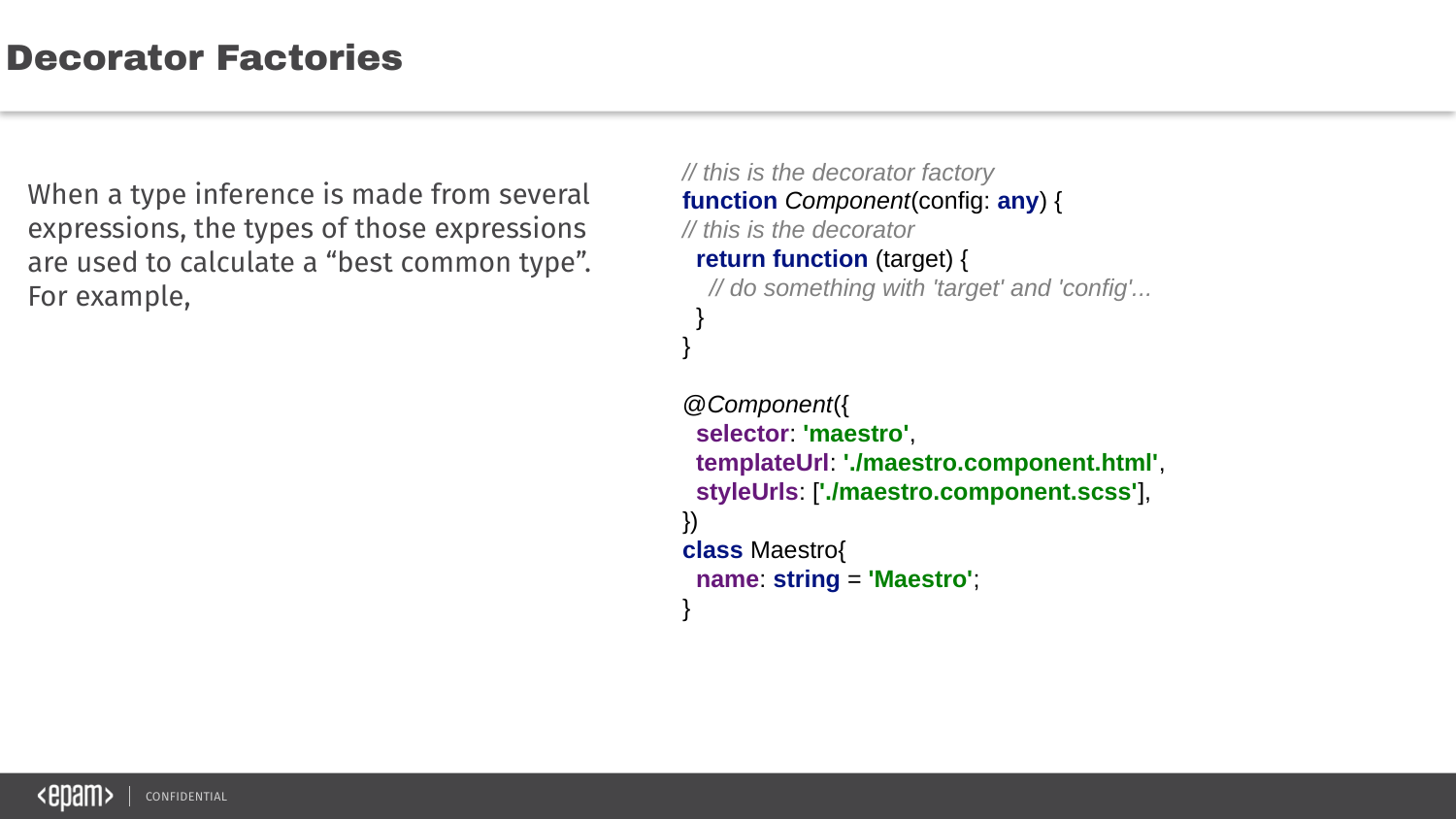

Decorator Factories
// this is the decorator factory
function Component(config: any) {
// this is the decorator
  return function (target) {
    // do something with 'target' and 'config'...
  }
}
@Component({
  selector: 'maestro',
  templateUrl: './maestro.component.html',
  styleUrls: ['./maestro.component.scss'],
})
class Maestro{
  name: string = 'Maestro';
}
When a type inference is made from several expressions, the types of those expressions are used to calculate a “best common type”. For example,
33